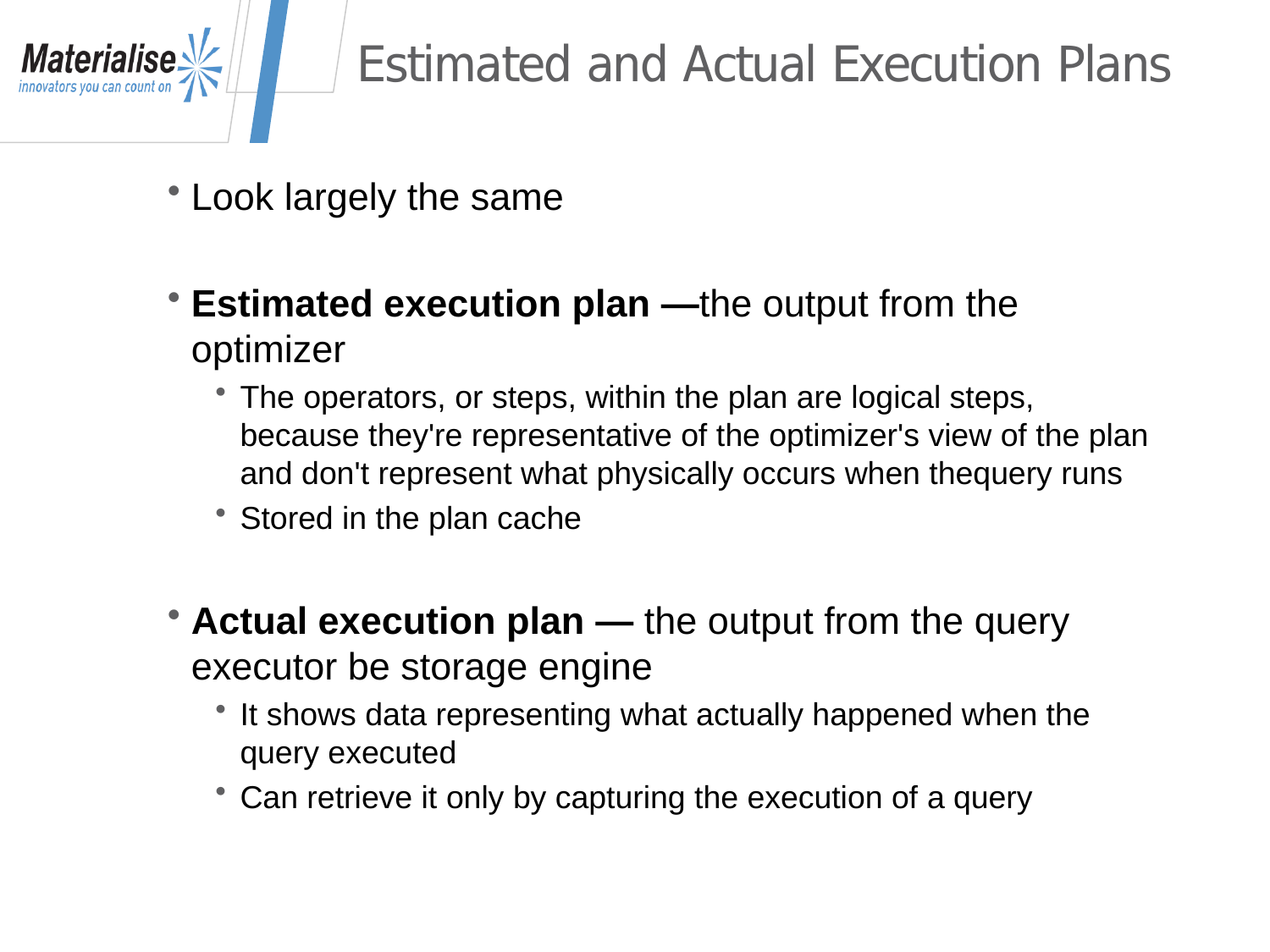

# Estimated and Actual Execution Plans
Look largely the same

Estimated execution plan —the output from the optimizer
The operators, or steps, within the plan are logical steps, because they're representative of the optimizer's view of the plan and don't represent what physically occurs when thequery runs
Stored in the plan cache

Actual execution plan — the output from the query executor be storage engine
It shows data representing what actually happened when the query executed
Can retrieve it only by capturing the execution of a query